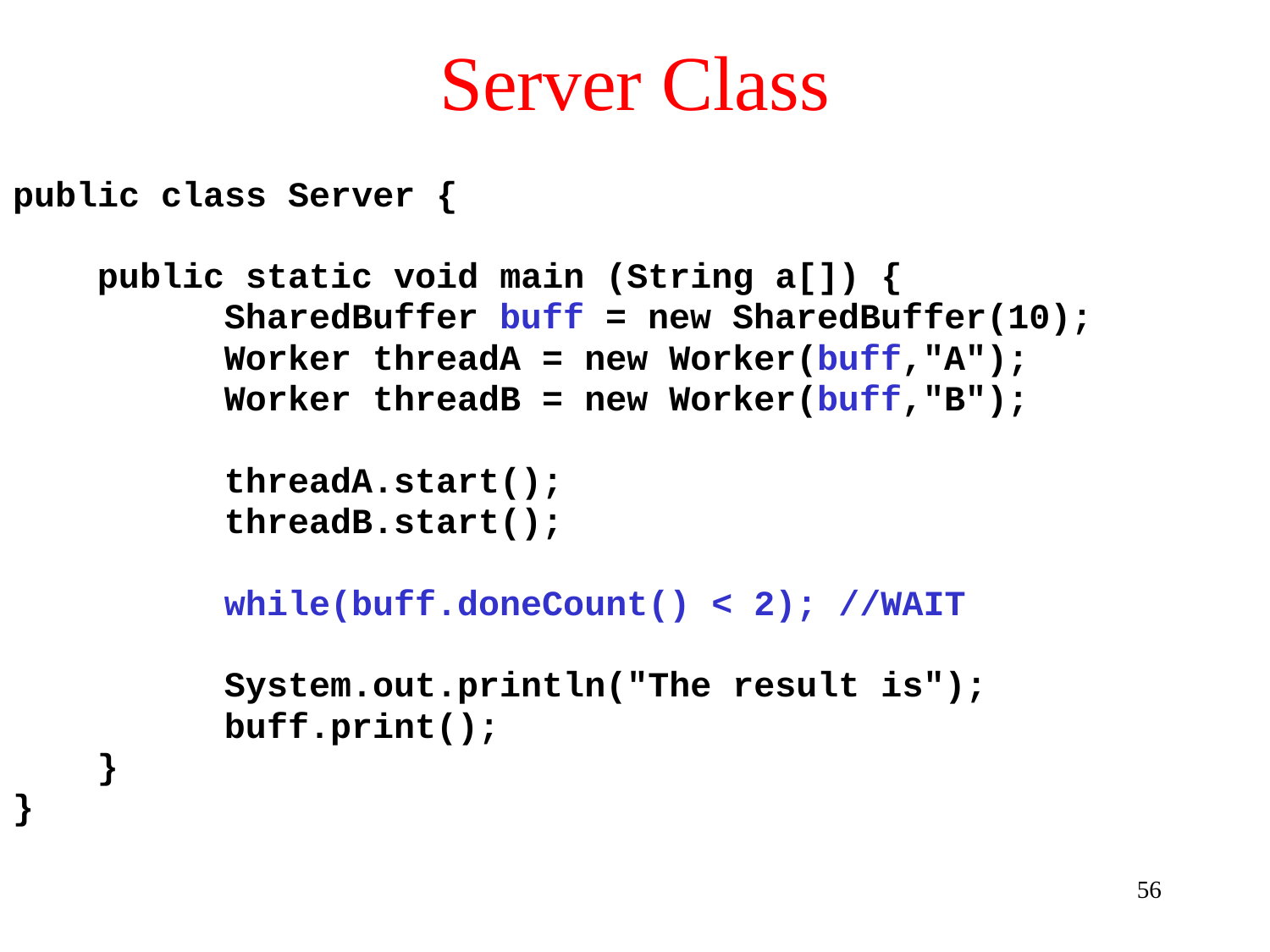

# Server Class
public class Server {

	public static void main (String a[]) {
		SharedBuffer buff = new SharedBuffer(10);
		Worker threadA = new Worker(buff,"A");
		Worker threadB = new Worker(buff,"B");

		threadA.start();
		threadB.start();

		while(buff.doneCount() < 2); //WAIT

		System.out.println("The result is");
		buff.print();
	}
}
56